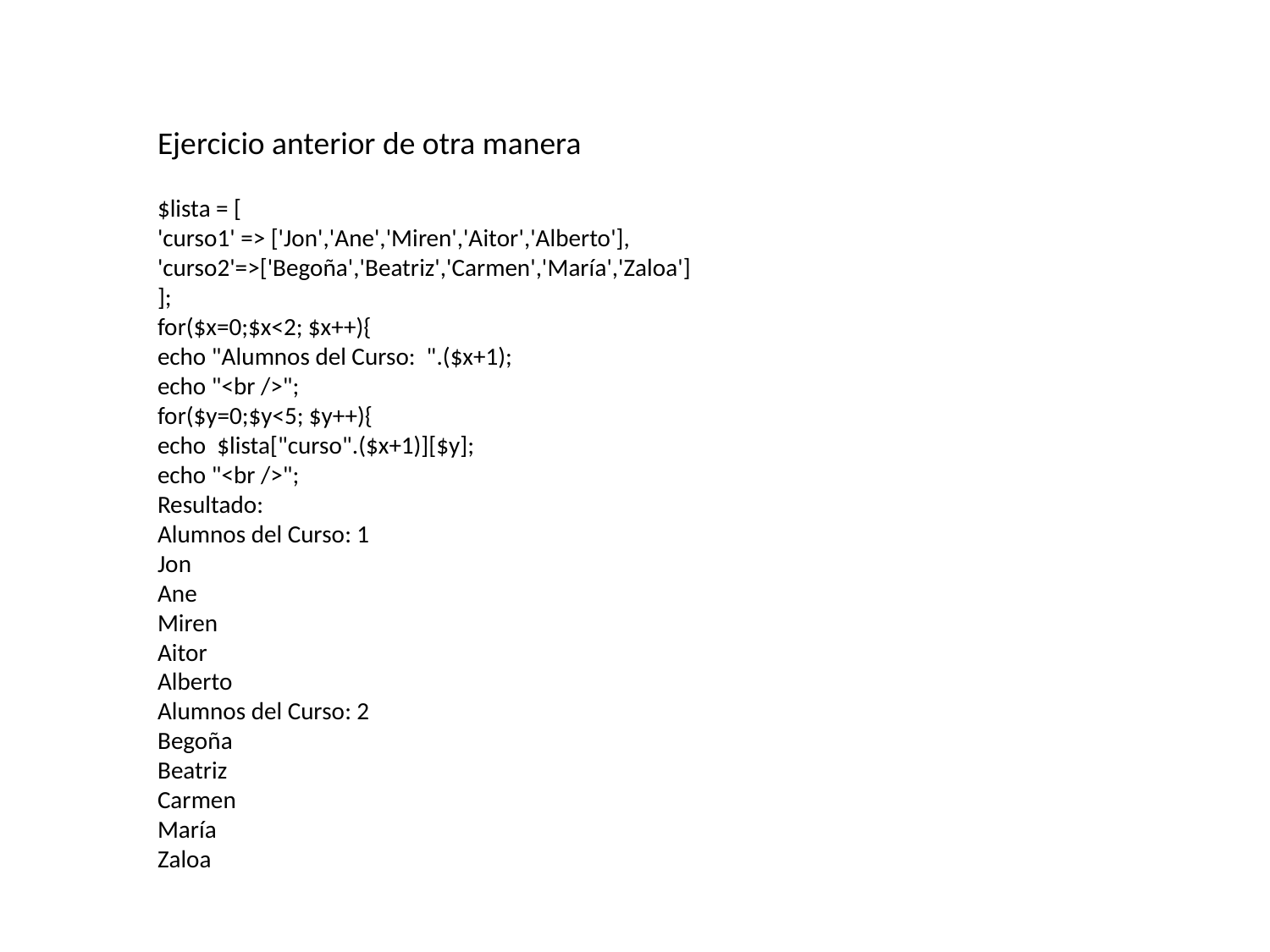

Ejercicio anterior de otra manera
$lista = [
'curso1' => ['Jon','Ane','Miren','Aitor','Alberto'],
'curso2'=>['Begoña','Beatriz','Carmen','María','Zaloa']
];
for($x=0;$x<2; $x++){
echo "Alumnos del Curso:  ".($x+1);
echo "<br />";
for($y=0;$y<5; $y++){
echo  $lista["curso".($x+1)][$y];
echo "<br />";
Resultado:
Alumnos del Curso: 1
Jon
Ane
Miren
Aitor
Alberto
Alumnos del Curso: 2
Begoña
Beatriz
Carmen
María
Zaloa